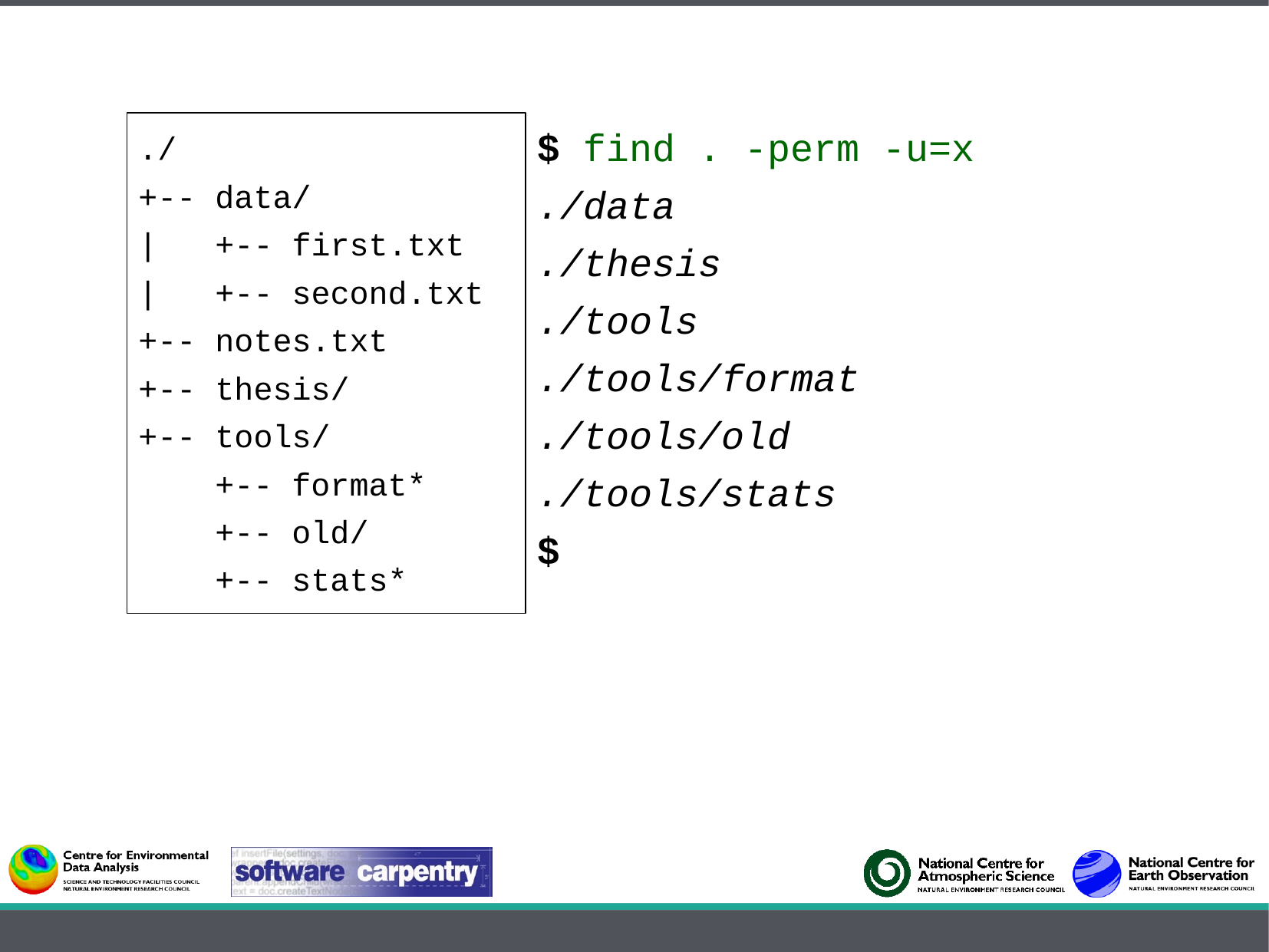

$ find . -perm -u=x
./data
./thesis
./tools
./tools/format
./tools/old
./tools/stats
$
./
+-- data/
|   +-- first.txt
|   +-- second.txt
+-- notes.txt
+-- thesis/
+-- tools/
    +-- format*
    +-- old/
    +-- stats*